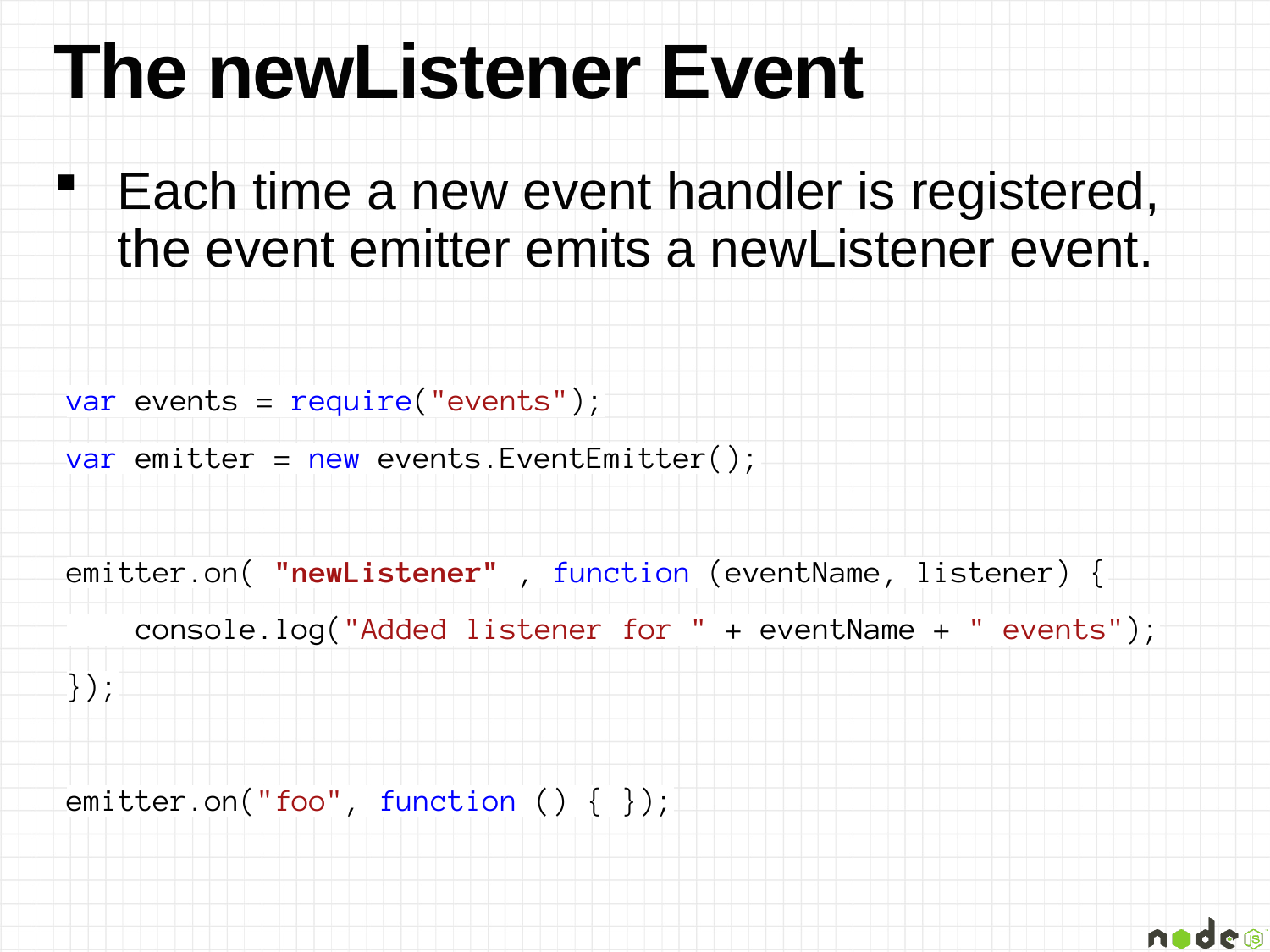

# The newListener Event
Each time a new event handler is registered, the event emitter emits a newListener event.
var events = require("events");
var emitter = new events.EventEmitter();

emitter.on( "newListener" , function (eventName, listener) {
    console.log("Added listener for " + eventName + " events");
});

emitter.on("foo", function () { });